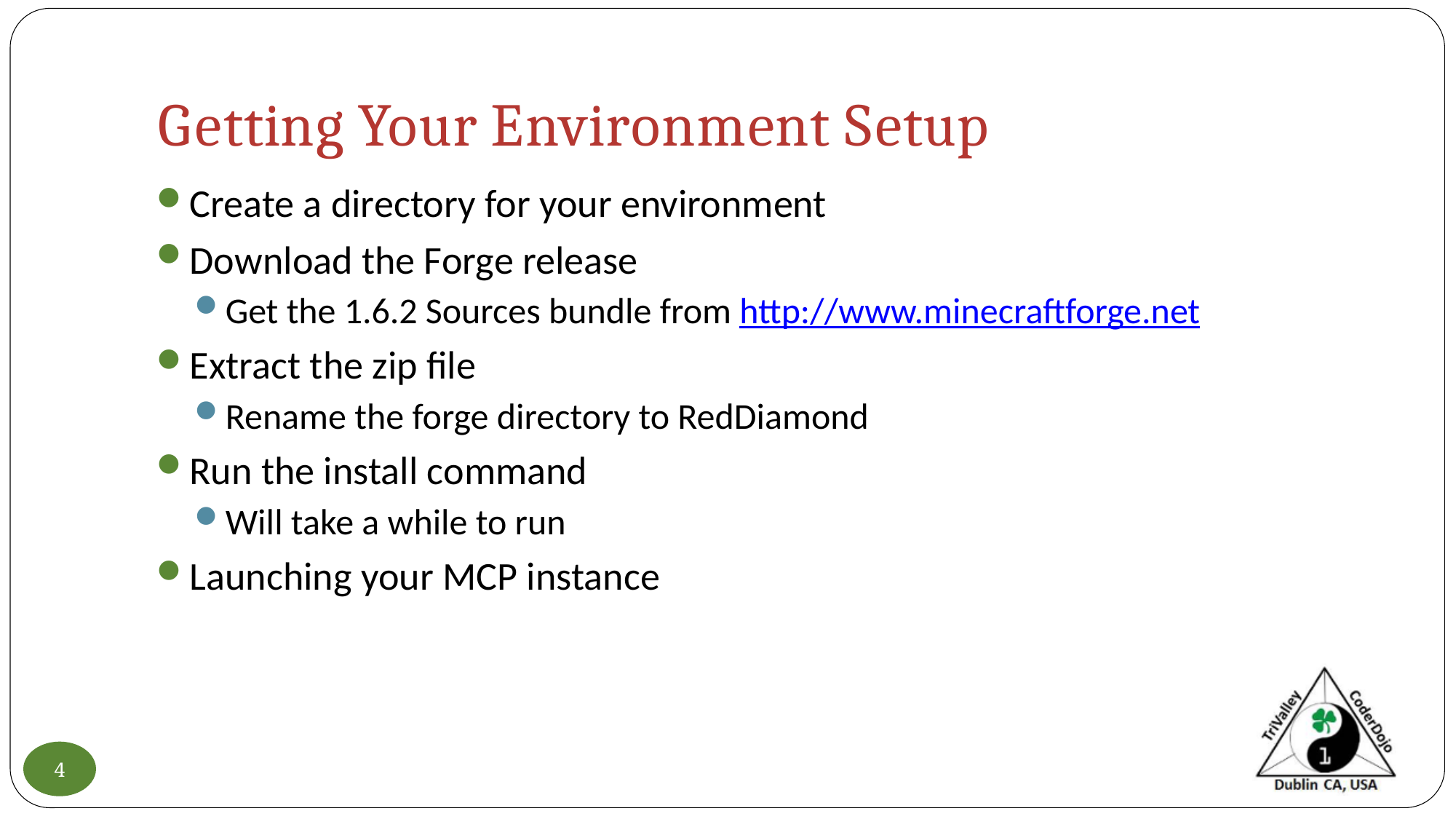

# Getting Your Environment Setup
Create a directory for your environment
Download the Forge release
Get the 1.6.2 Sources bundle from http://www.minecraftforge.net
Extract the zip file
Rename the forge directory to RedDiamond
Run the install command
Will take a while to run
Launching your MCP instance
4